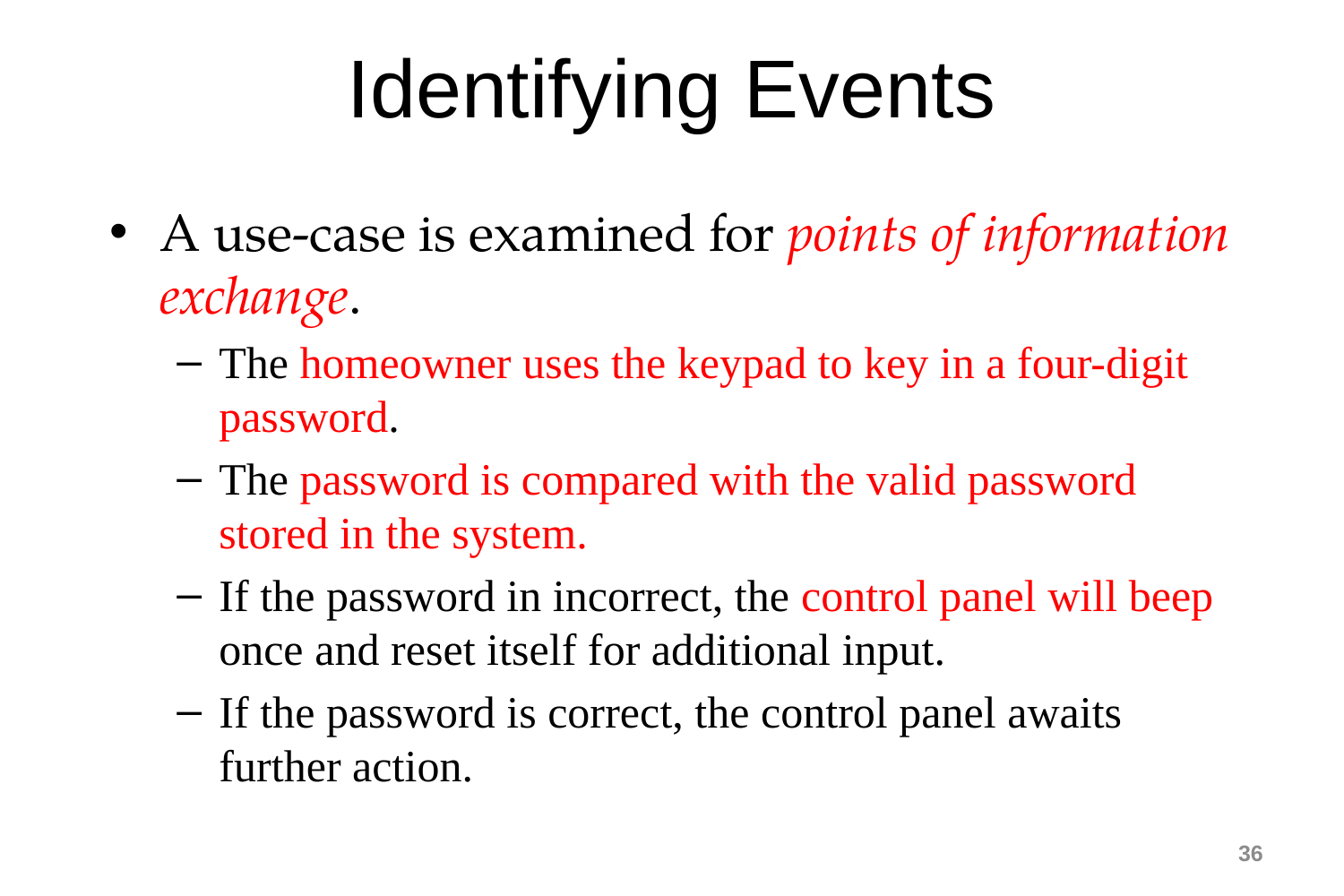

Identifying Events
A use-case is examined for points of information exchange.
The homeowner uses the keypad to key in a four-digit password.
The password is compared with the valid password stored in the system.
If the password in incorrect, the control panel will beep once and reset itself for additional input.
If the password is correct, the control panel awaits further action.
36